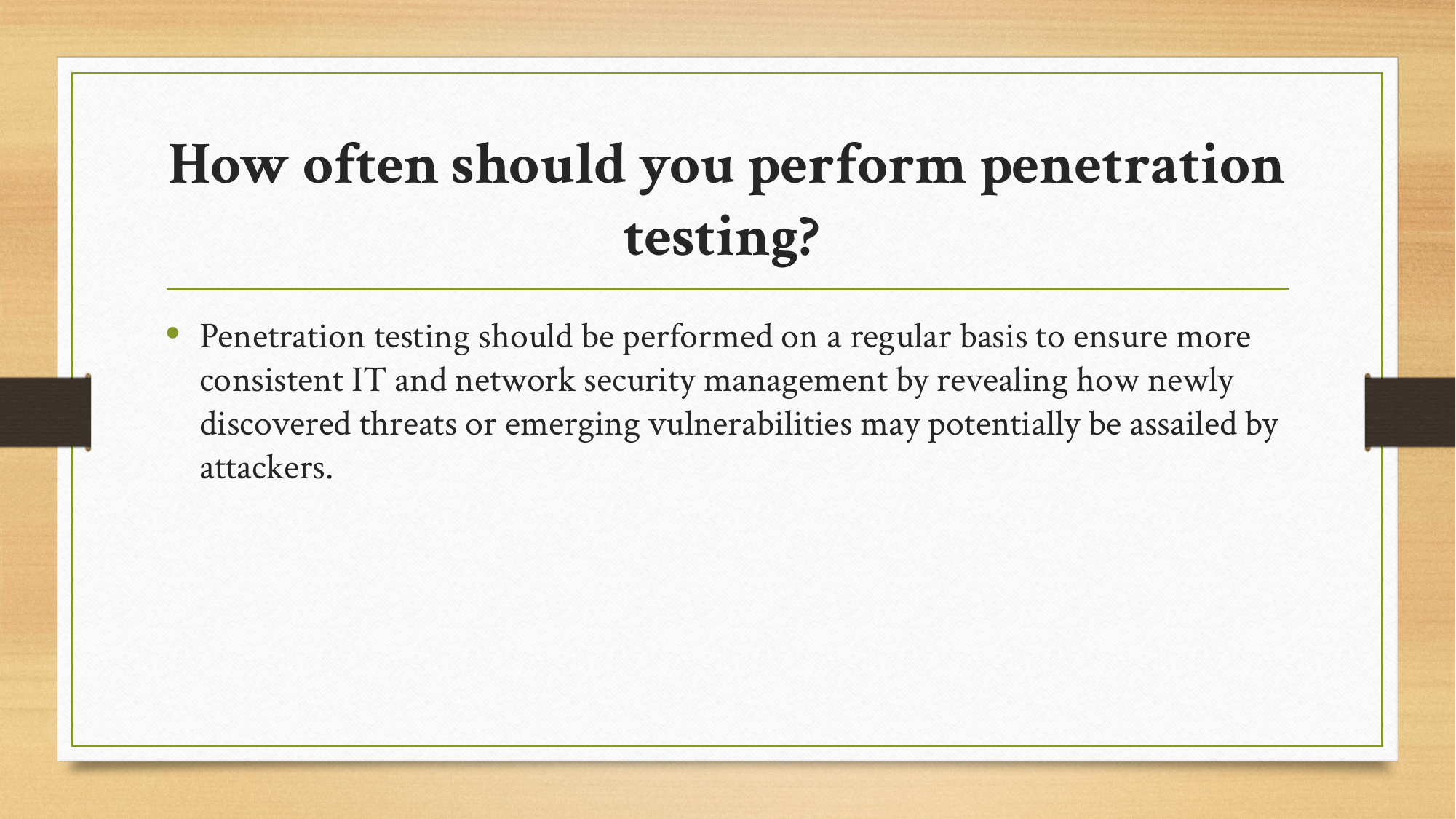

# How often should you perform penetration testing?
Penetration testing should be performed on a regular basis to ensure more consistent IT and network security management by revealing how newly discovered threats or emerging vulnerabilities may potentially be assailed by attackers.